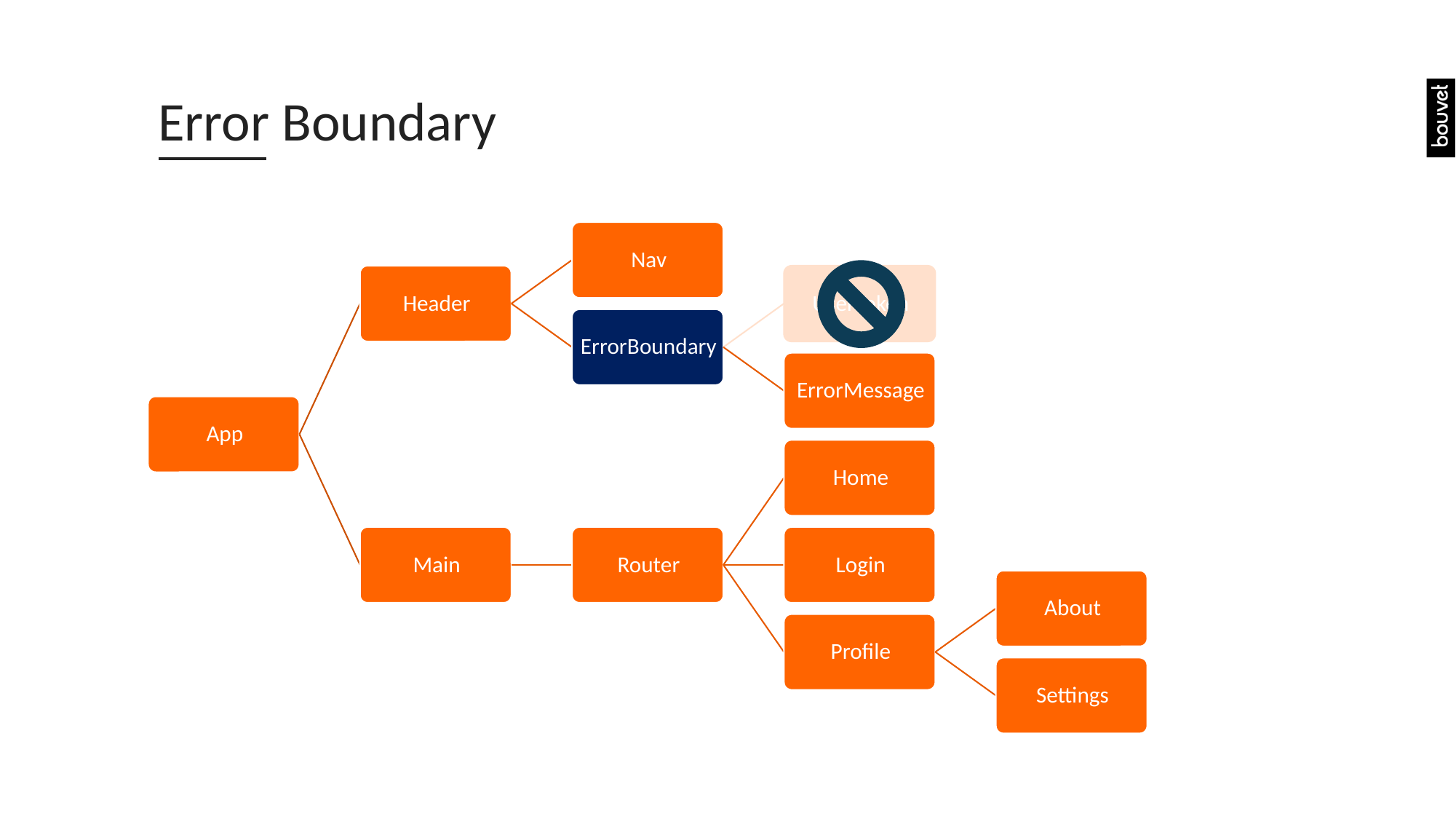

# Error Boundary
App

Header

Nav

ErrorBoundary

UserToken

ErrorMessage

Main

Router

Home

Login

Profile

About

Settings